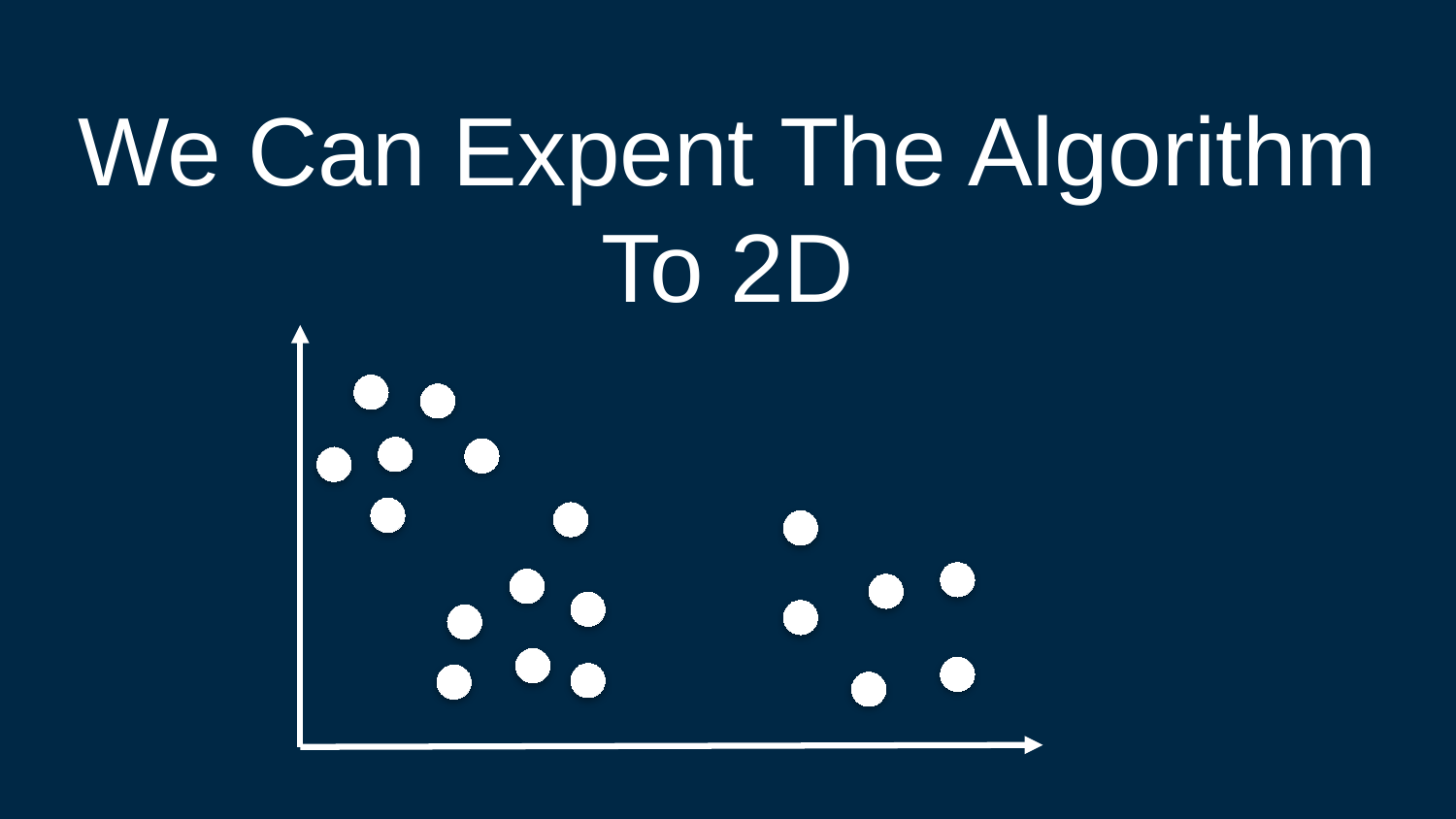

We Can Expent The Algorithm To 2D